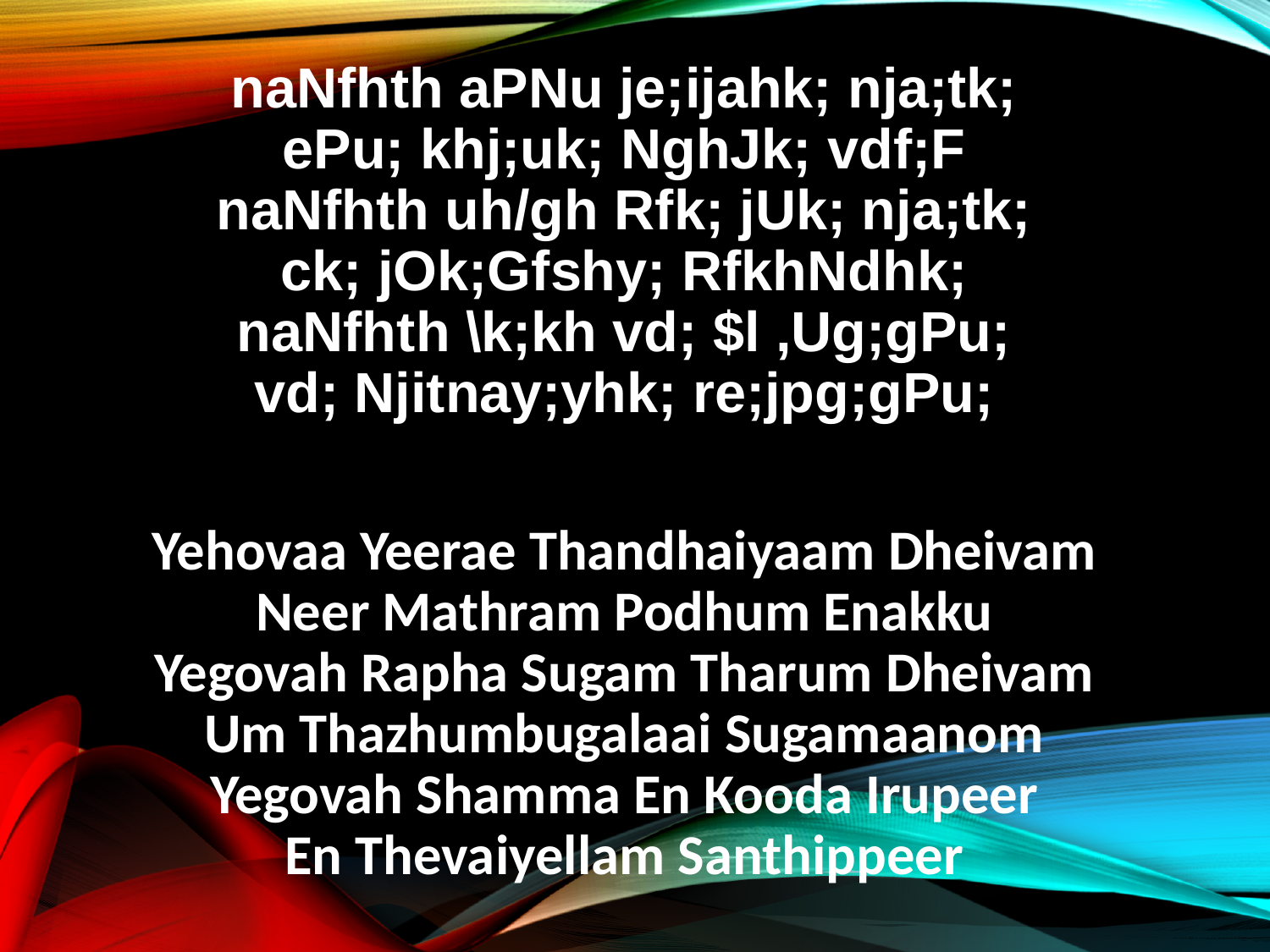

naNfhth aPNu je;ijahk; nja;tk;
ePu; khj;uk; NghJk; vdf;F
naNfhth uh/gh Rfk; jUk; nja;tk;
ck; jOk;Gfshy; RfkhNdhk;
naNfhth \k;kh vd; $l ,Ug;gPu;
vd; Njitnay;yhk; re;jpg;gPu;

Yehovaa Yeerae Thandhaiyaam Dheivam
Neer Mathram Podhum Enakku
Yegovah Rapha Sugam Tharum Dheivam
Um Thazhumbugalaai Sugamaanom
Yegovah Shamma En Kooda Irupeer
En Thevaiyellam Santhippeer